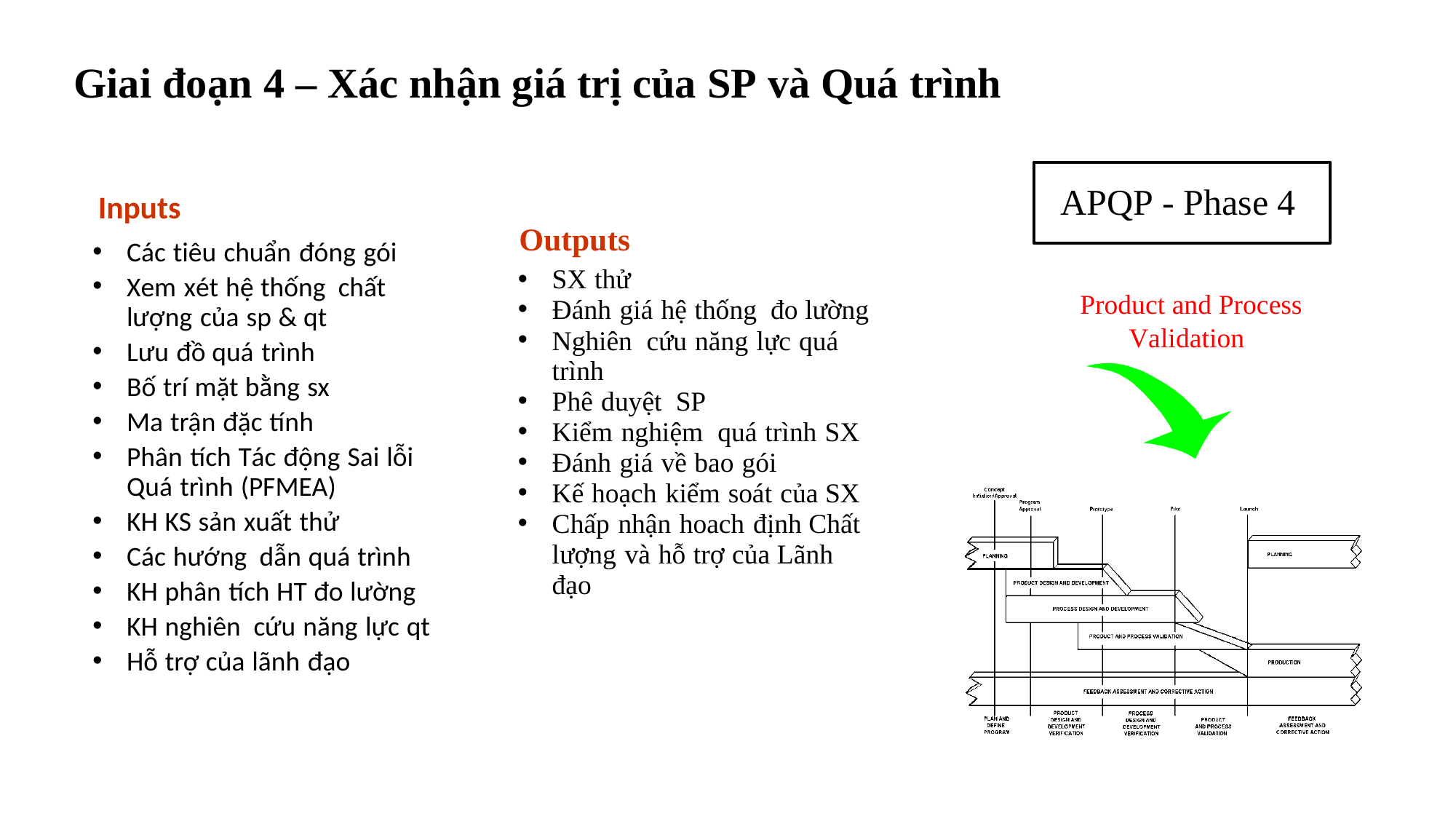

Giai đoạn 4 – Xác nhận giá trị của SP và Quá trình
APQP - Phase 4
Inputs
Các tiêu chuẩn đóng gói
Xem xét hệ thống  chất lượng của sp & qt
Lưu đồ quá trình
Bố trí mặt bằng sx
Ma trận đặc tính
Phân tích Tác động Sai lỗi Quá trình (PFMEA)
KH KS sản xuất thử
Các hướng  dẫn quá trình
KH phân tích HT đo lường
KH nghiên  cứu năng lực qt
Hỗ trợ của lãnh đạo
Outputs
SX thử
Đánh giá hệ thống  đo lường
Nghiên  cứu năng lực quá trình
Phê duyệt  SP
Kiểm nghiệm  quá trình SX
Đánh giá về bao gói
Kế hoạch kiểm soát của SX
Chấp nhận hoach định Chất lượng và hỗ trợ của Lãnh đạo
Product and Process
Validation